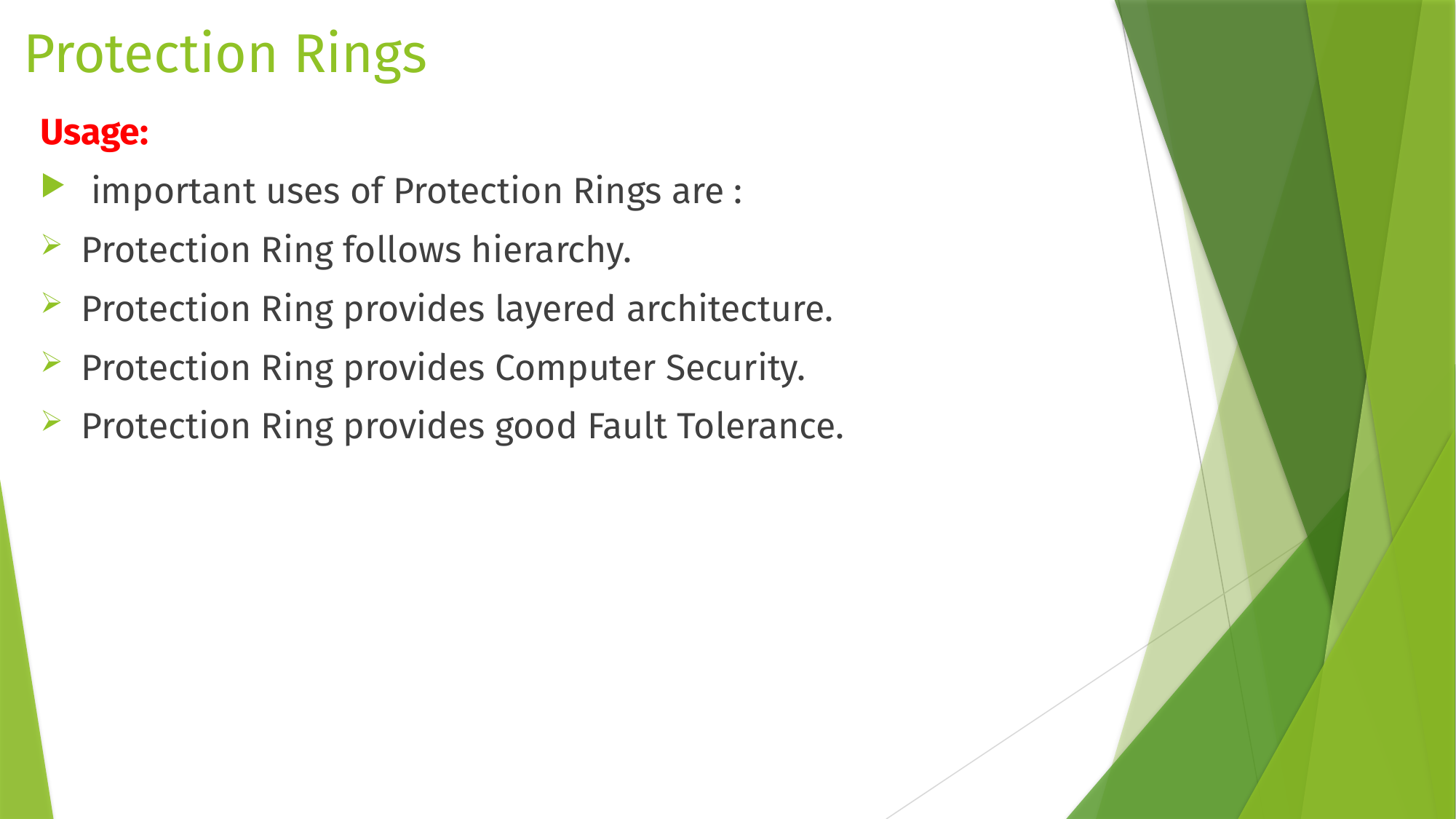

# Protection Rings
Usage:
 important uses of Protection Rings are :
Protection Ring follows hierarchy.
Protection Ring provides layered architecture.
Protection Ring provides Computer Security.
Protection Ring provides good Fault Tolerance.